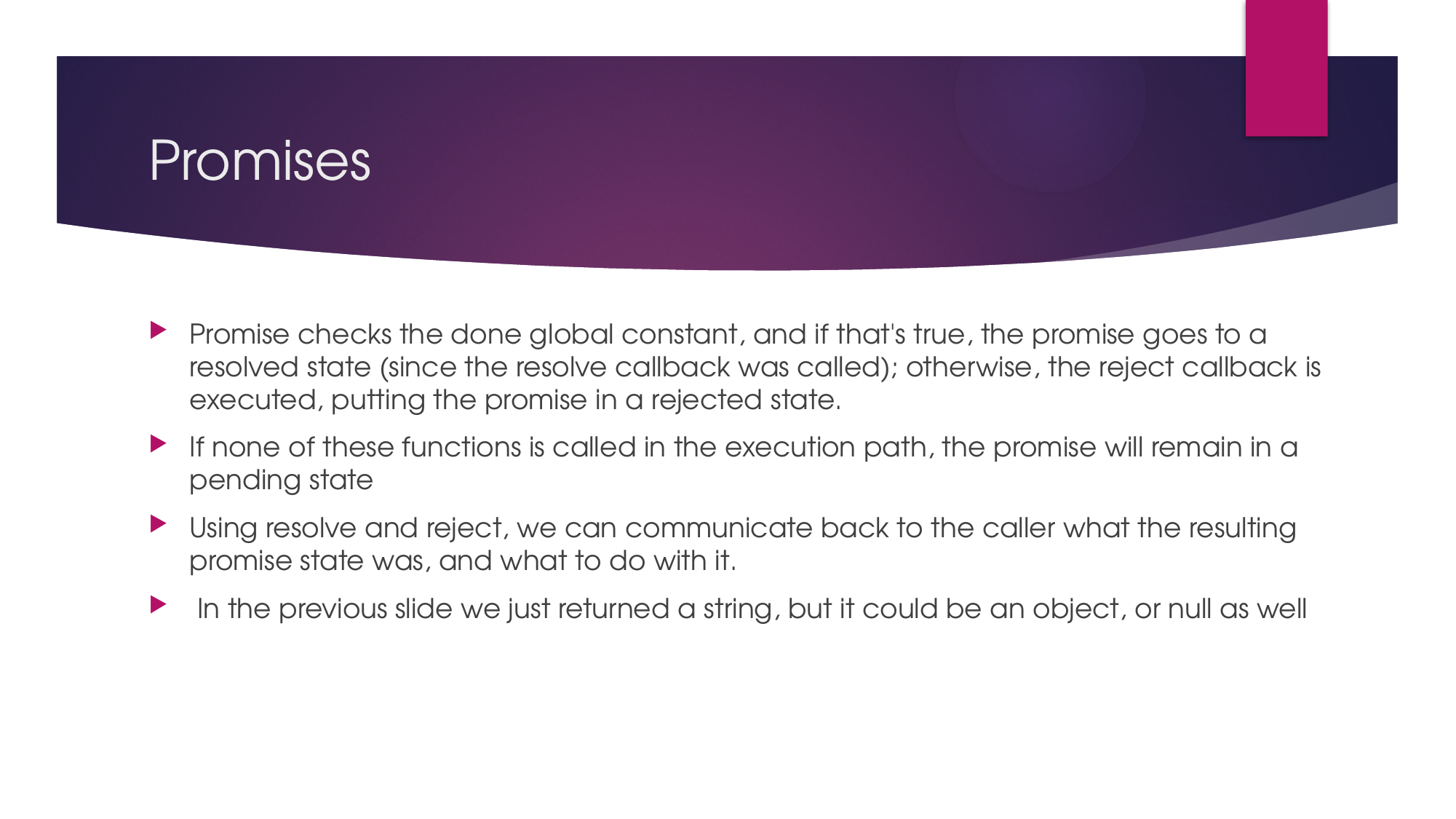

# Promises
Promise checks the done global constant, and if that's true, the promise goes to a resolved state (since the resolve callback was called); otherwise, the reject callback is executed, putting the promise in a rejected state.
If none of these functions is called in the execution path, the promise will remain in a pending state
Using resolve and reject, we can communicate back to the caller what the resulting promise state was, and what to do with it.
 In the previous slide we just returned a string, but it could be an object, or null as well